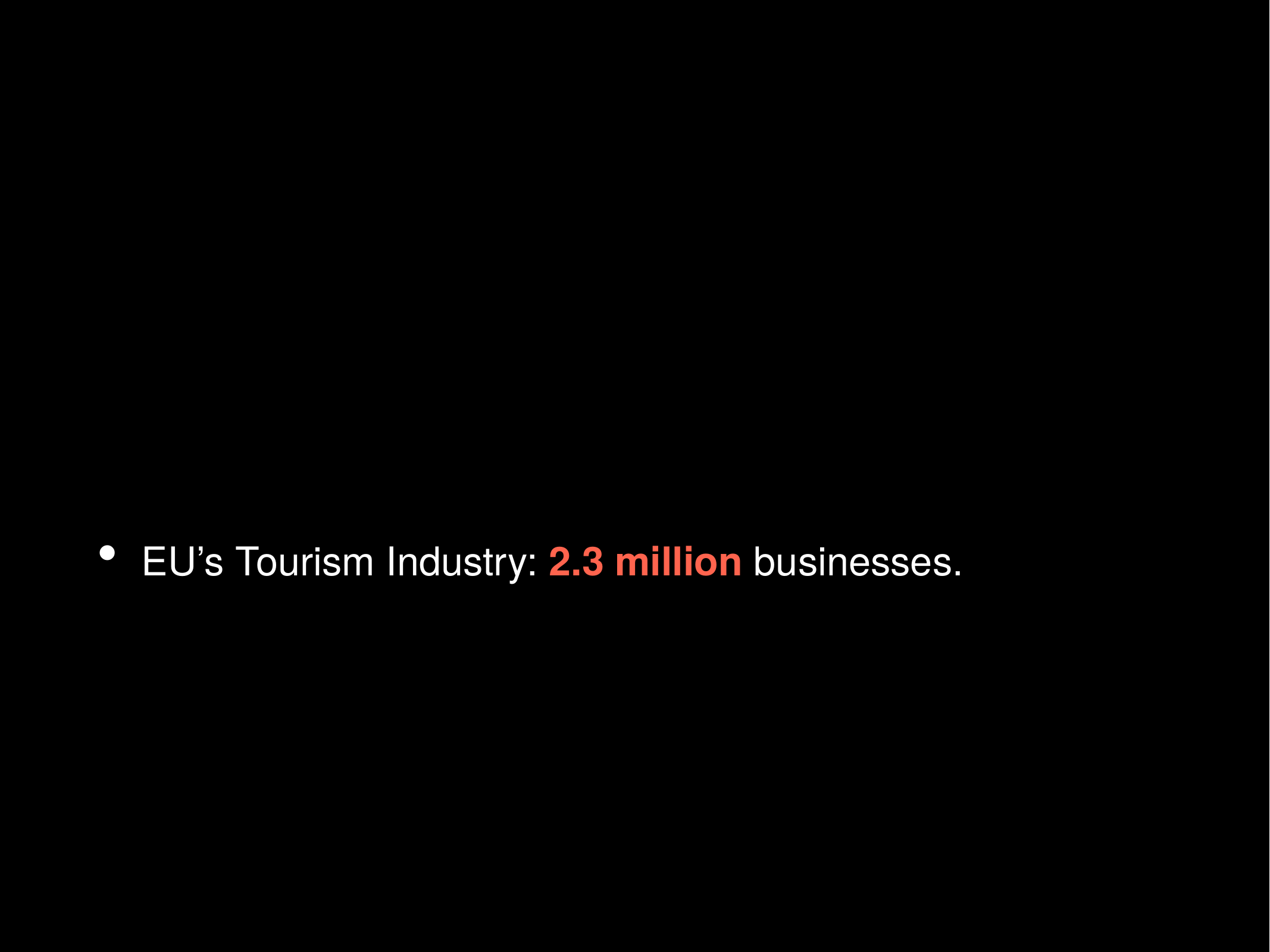

#
EU’s Tourism Industry: 2.3 million businesses.
4